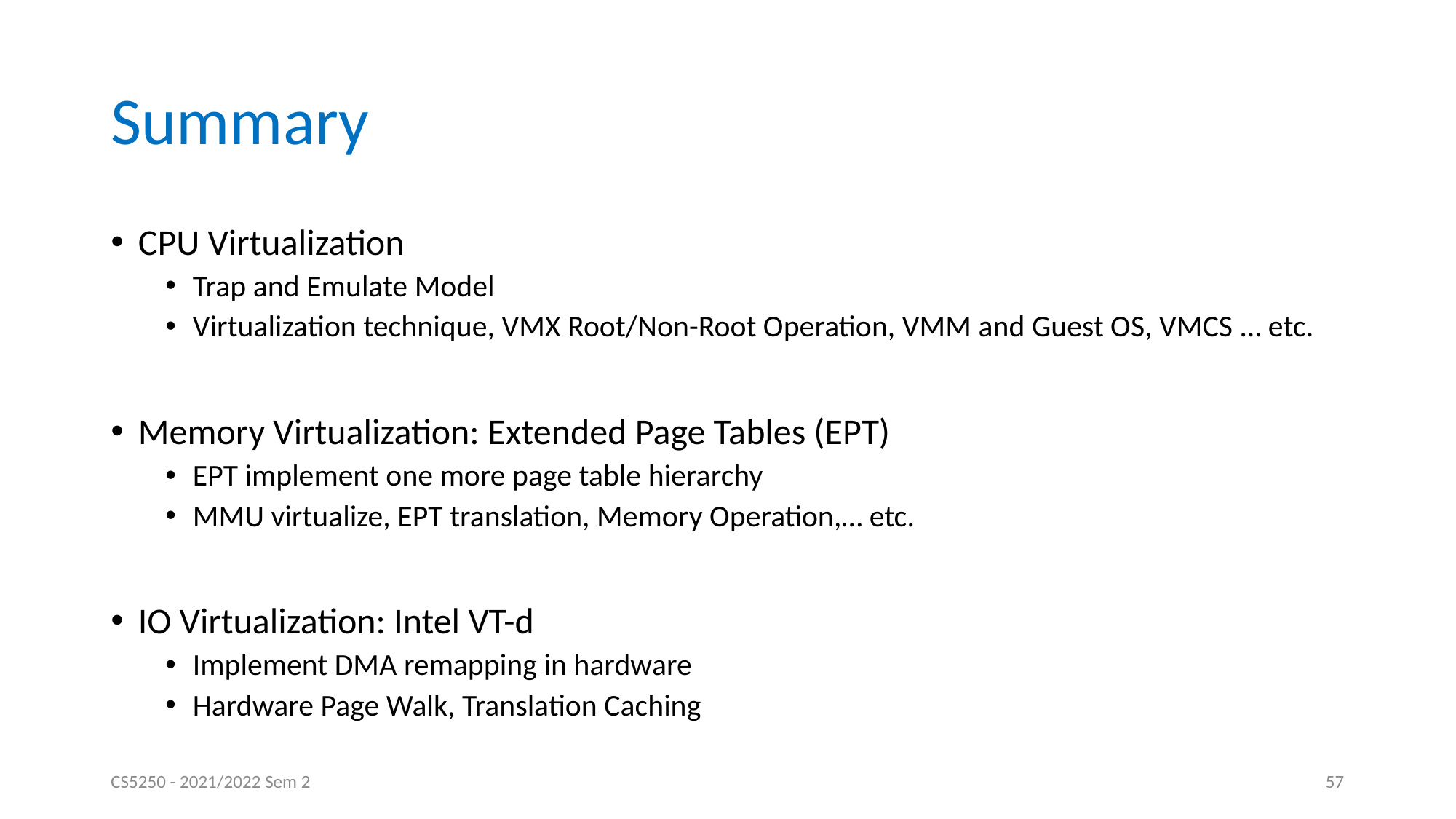

# Summary
CPU Virtualization
Trap and Emulate Model
Virtualization technique, VMX Root/Non-Root Operation, VMM and Guest OS, VMCS … etc.

Memory Virtualization: Extended Page Tables (EPT)
EPT implement one more page table hierarchy
MMU virtualize, EPT translation, Memory Operation,… etc.

IO Virtualization: Intel VT-d
Implement DMA remapping in hardware
Hardware Page Walk, Translation Caching

CS5250 - 2021/2022 Sem 2
57